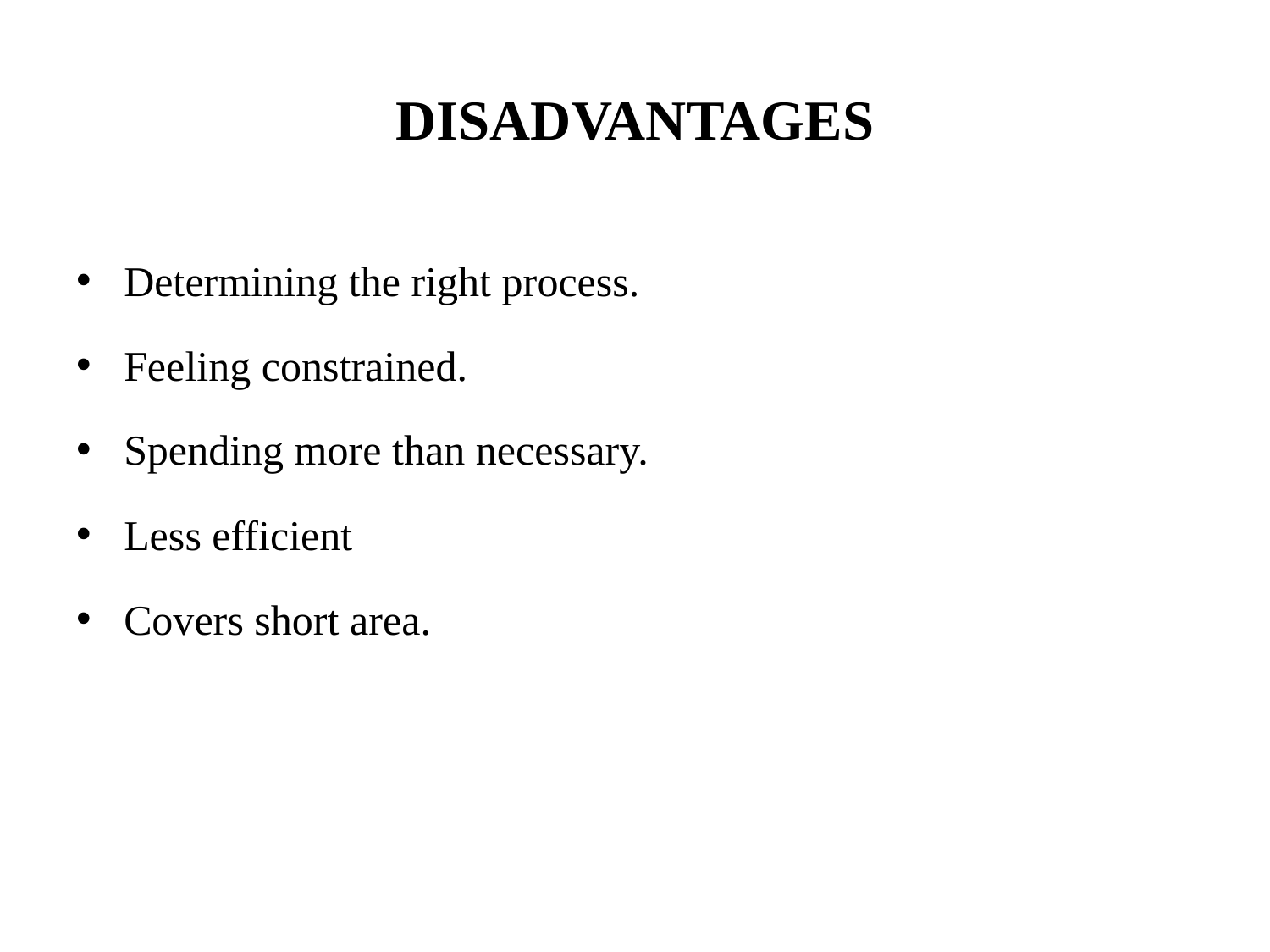

# DISADVANTAGES
Determining the right process.
Feeling constrained.
Spending more than necessary.
Less efficient
Covers short area.